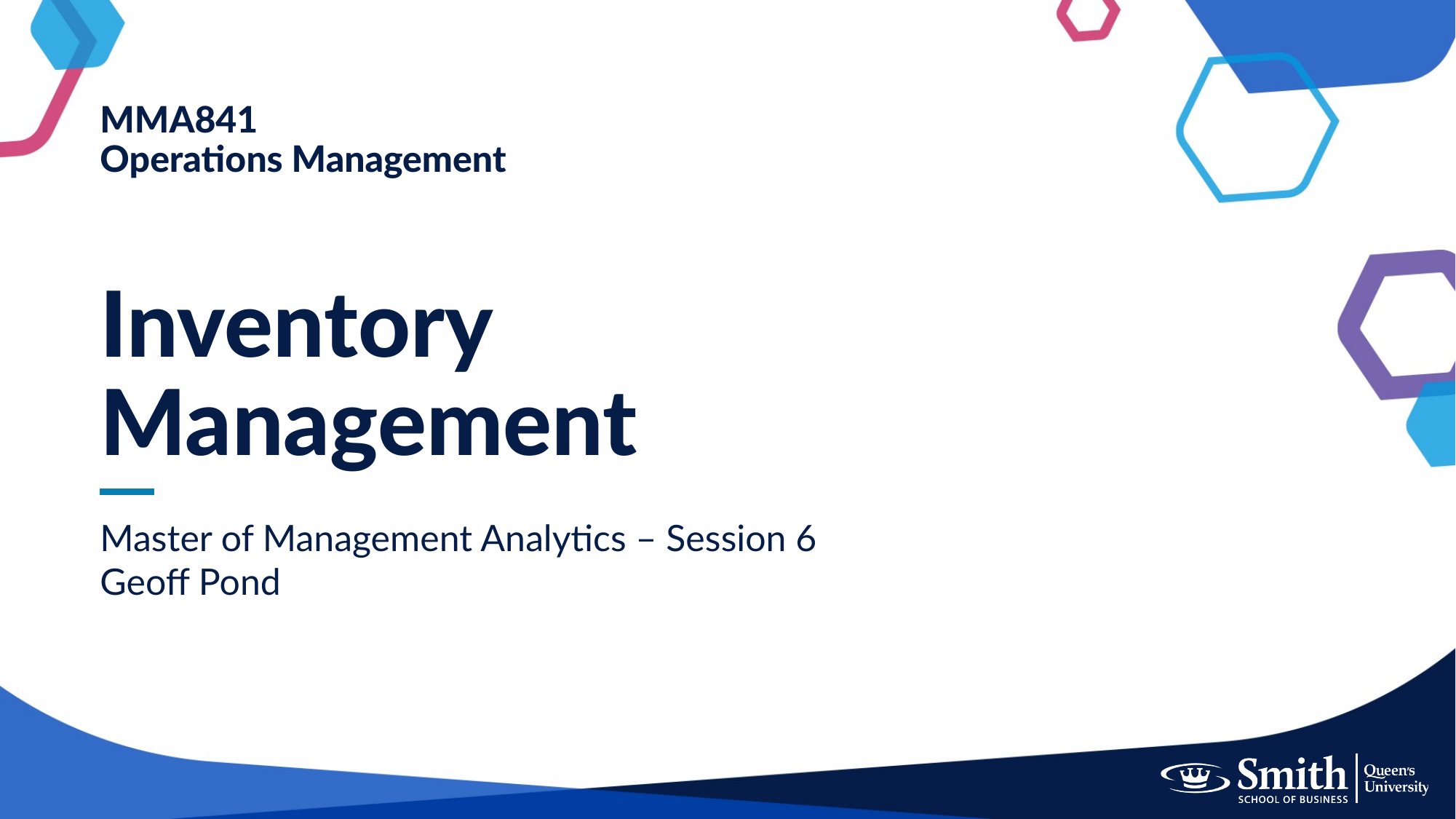

# MMA841 Operations Management Inventory Management
Master of Management Analytics – Session 6
Geoff Pond